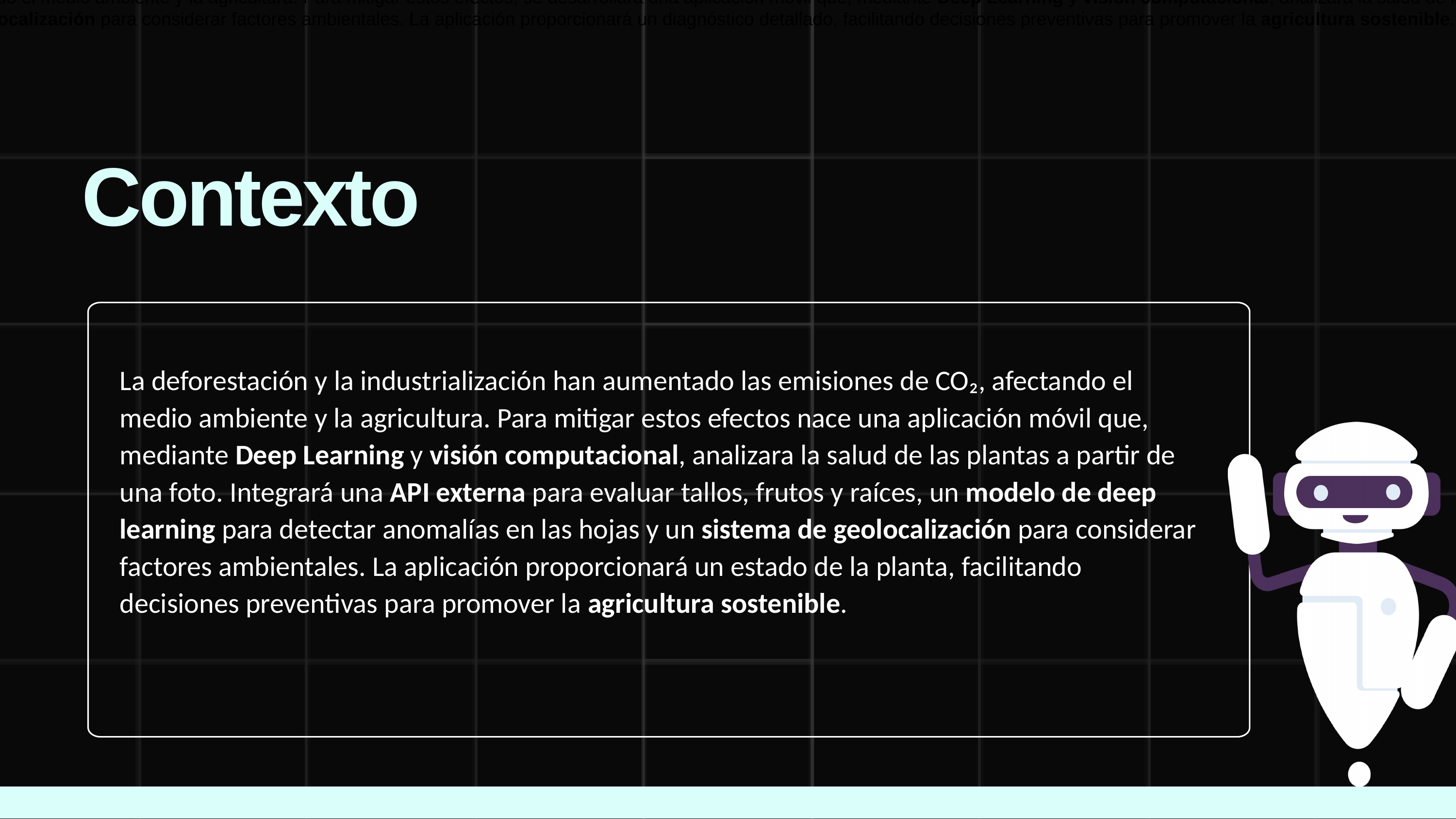

La deforestación y la industrialización han aumentado las emisiones de CO₂, afectando el medio ambiente y la agricultura. Para mitigar estos efectos, se desarrollará una aplicación móvil que, mediante Deep Learning y visión computacional, analizará la salud de las plantas a partir de una foto. Integrará una API externa para evaluar tallos, frutos y raíces, un modelo de IA para detectar anomalías en las hojas y un sistema de geolocalización para considerar factores ambientales. La aplicación proporcionará un diagnóstico detallado, facilitando decisiones preventivas para promover la agricultura sostenible.

Contexto

La deforestación y la industrialización han aumentado las emisiones de CO₂, afectando el medio ambiente y la agricultura. Para mitigar estos efectos nace una aplicación móvil que, mediante Deep Learning y visión computacional, analizara la salud de las plantas a partir de una foto. Integrará una API externa para evaluar tallos, frutos y raíces, un modelo de deep learning para detectar anomalías en las hojas y un sistema de geolocalización para considerar factores ambientales. La aplicación proporcionará un estado de la planta, facilitando decisiones preventivas para promover la agricultura sostenible.